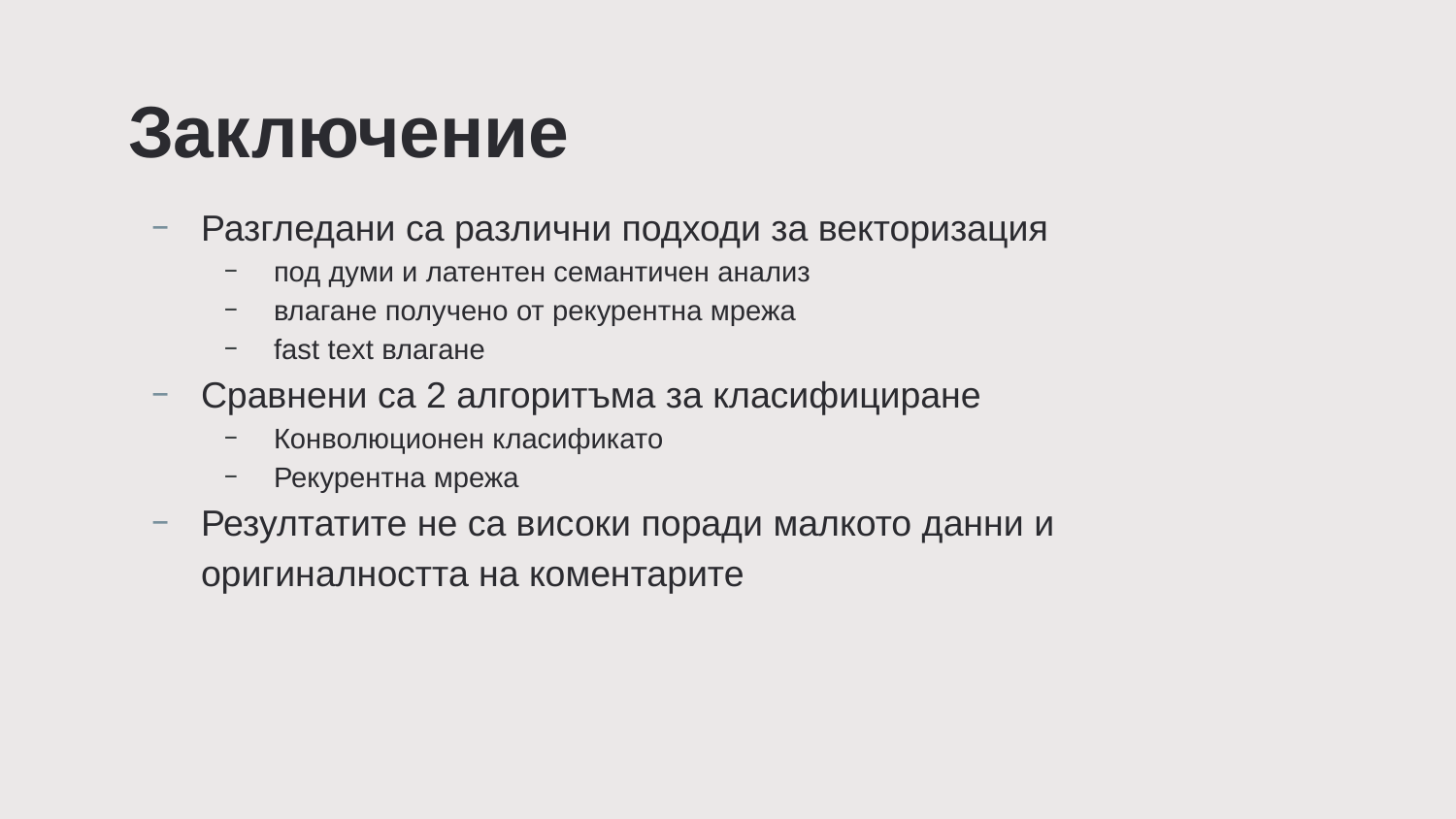

# Заключение
Разгледани са различни подходи за векторизация
под думи и латентен семантичен анализ
влагане получено от рекурентна мрежа
fast text влагане
Сравнени са 2 алгоритъма за класифициране
Конволюционен класификато
Рекурентна мрежа
Резултатите не са високи поради малкото данни и оригиналността на коментарите